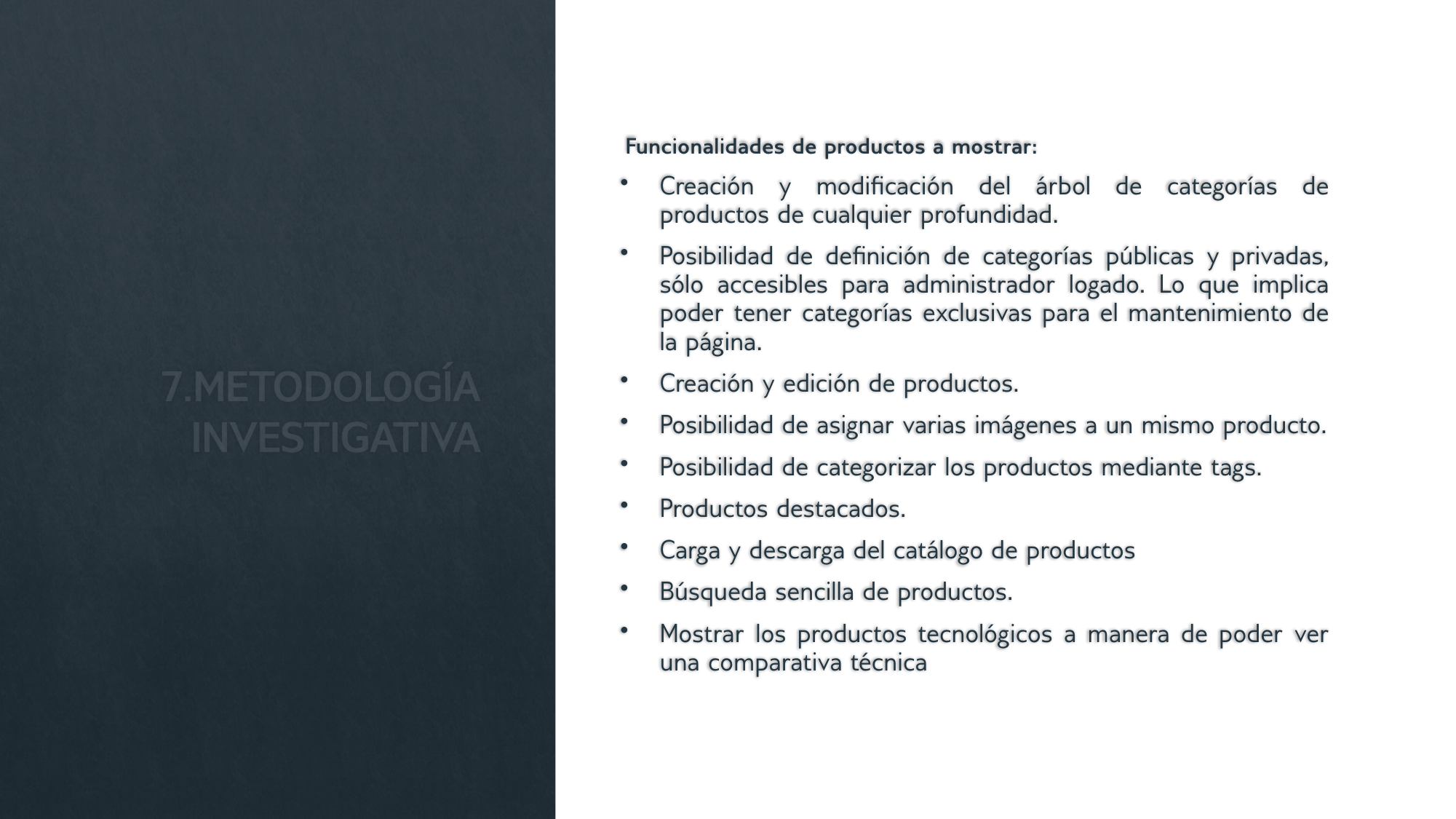

Funcionalidades de productos a mostrar:
Creación y modificación del árbol de categorías de productos de cualquier profundidad.
Posibilidad de definición de categorías públicas y privadas, sólo accesibles para administrador logado. Lo que implica poder tener categorías exclusivas para el mantenimiento de la página.
Creación y edición de productos.
Posibilidad de asignar varias imágenes a un mismo producto.
Posibilidad de categorizar los productos mediante tags.
Productos destacados.
Carga y descarga del catálogo de productos
Búsqueda sencilla de productos.
Mostrar los productos tecnológicos a manera de poder ver una comparativa técnica

# 7.METODOLOGÍA INVESTIGATIVA